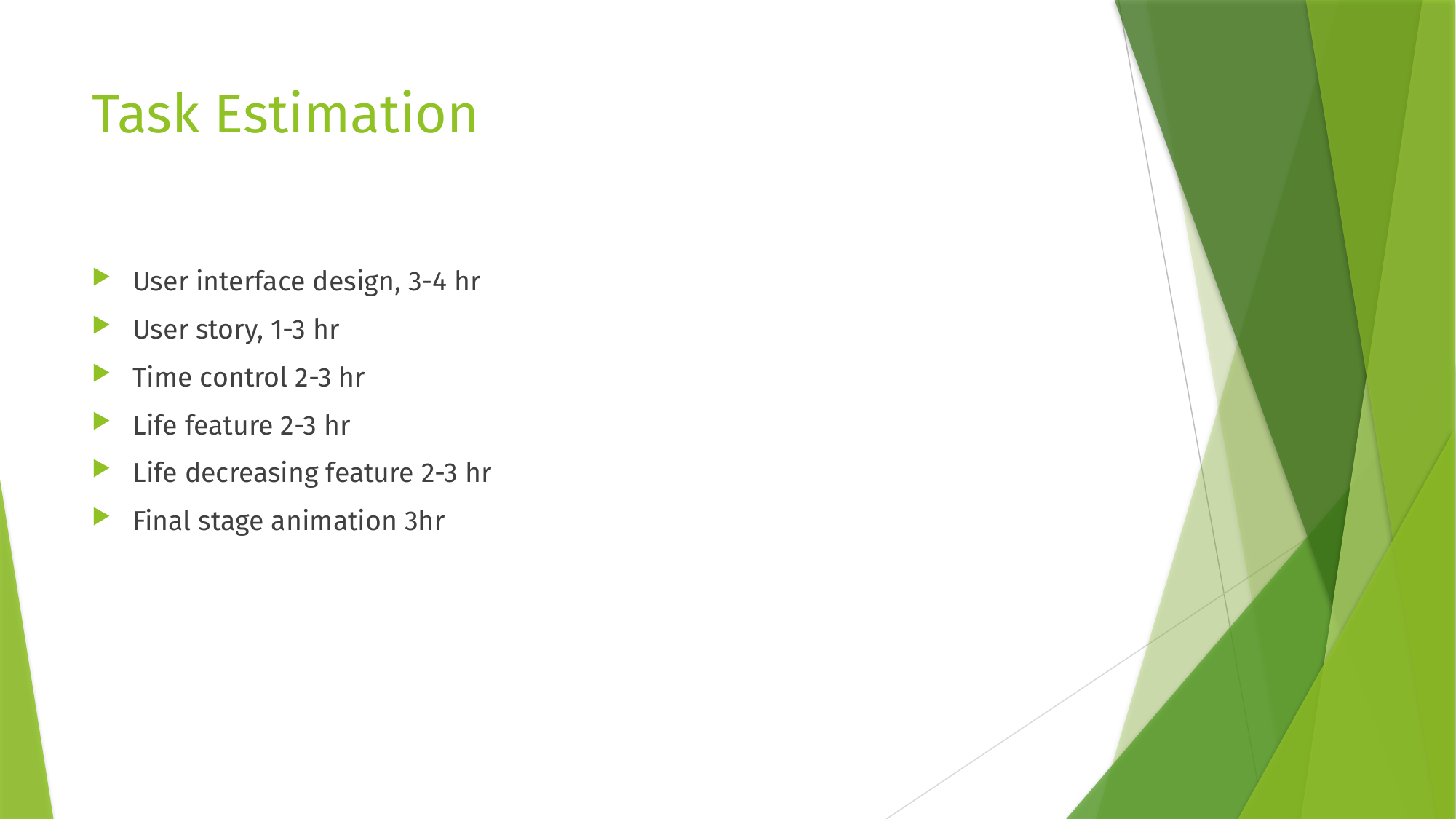

# Task Estimation
User interface design, 3-4 hr
User story, 1-3 hr
Time control 2-3 hr
Life feature 2-3 hr
Life decreasing feature 2-3 hr
Final stage animation 3hr